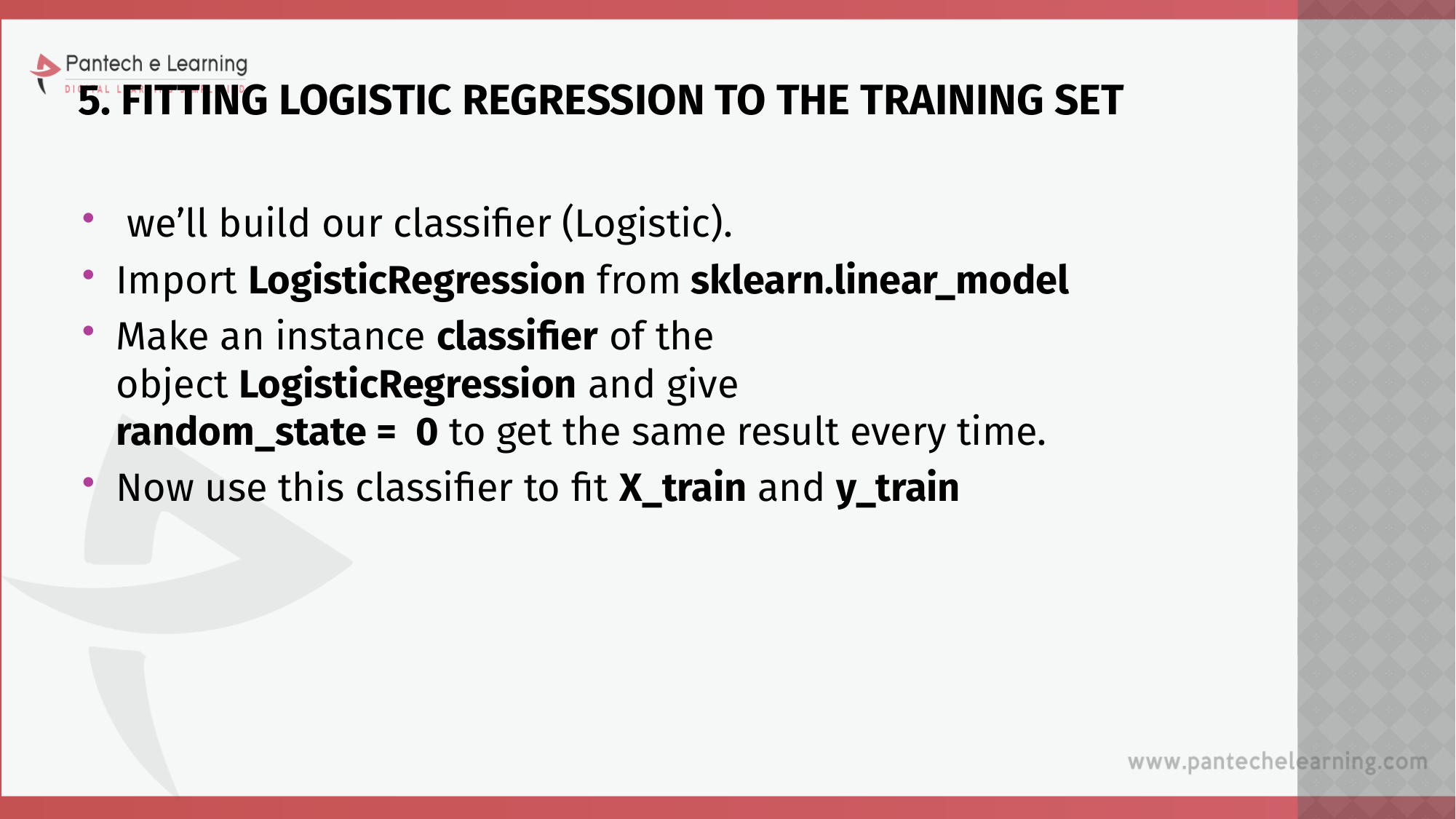

# 5. Fitting Logistic Regression to the Training Set
 we’ll build our classifier (Logistic).
Import LogisticRegression from sklearn.linear_model
Make an instance classifier of the object LogisticRegression and give
random_state =  0 to get the same result every time.
Now use this classifier to fit X_train and y_train